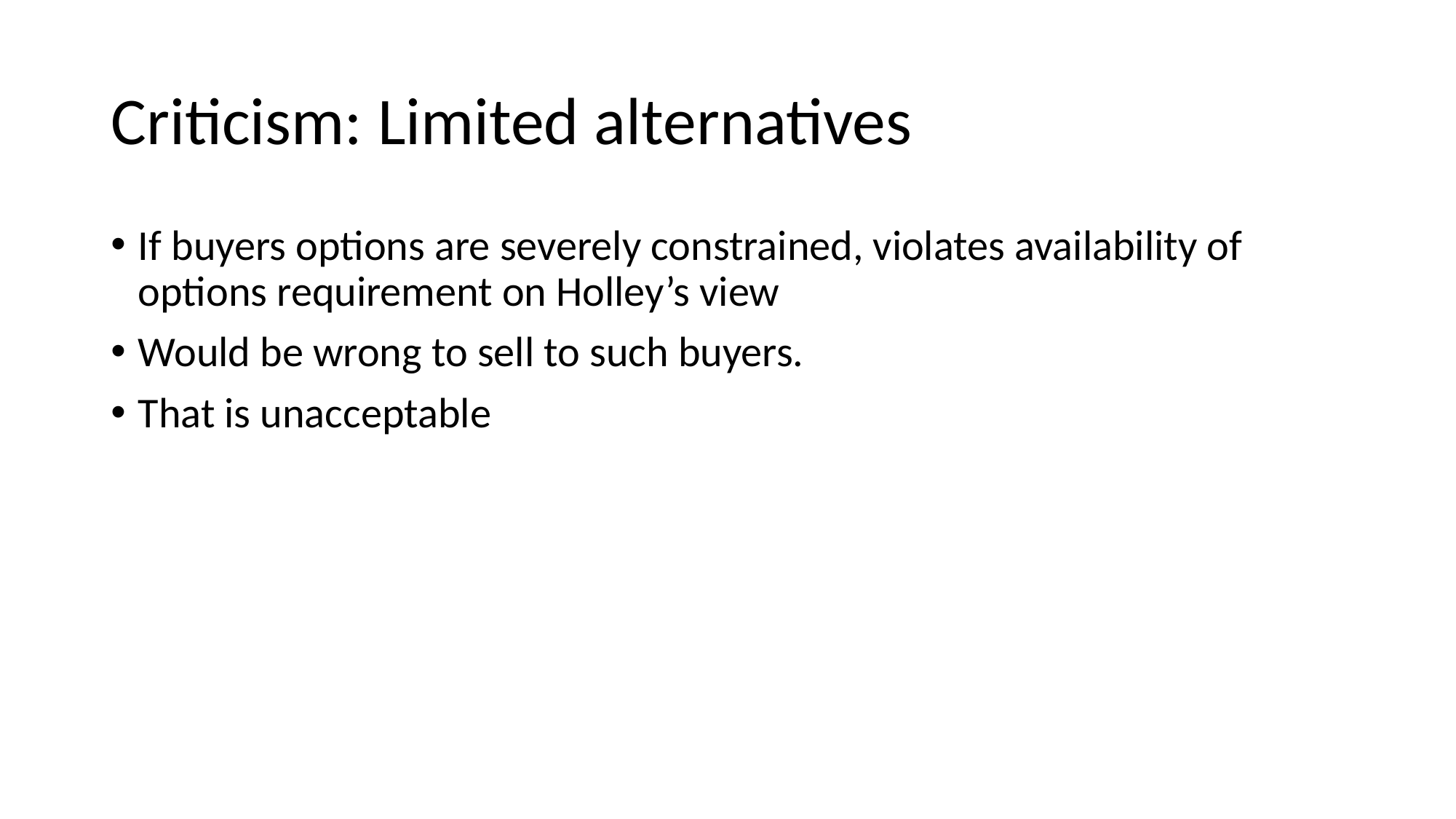

# Criticism: Limited alternatives
If buyers options are severely constrained, violates availability of options requirement on Holley’s view
Would be wrong to sell to such buyers.
That is unacceptable